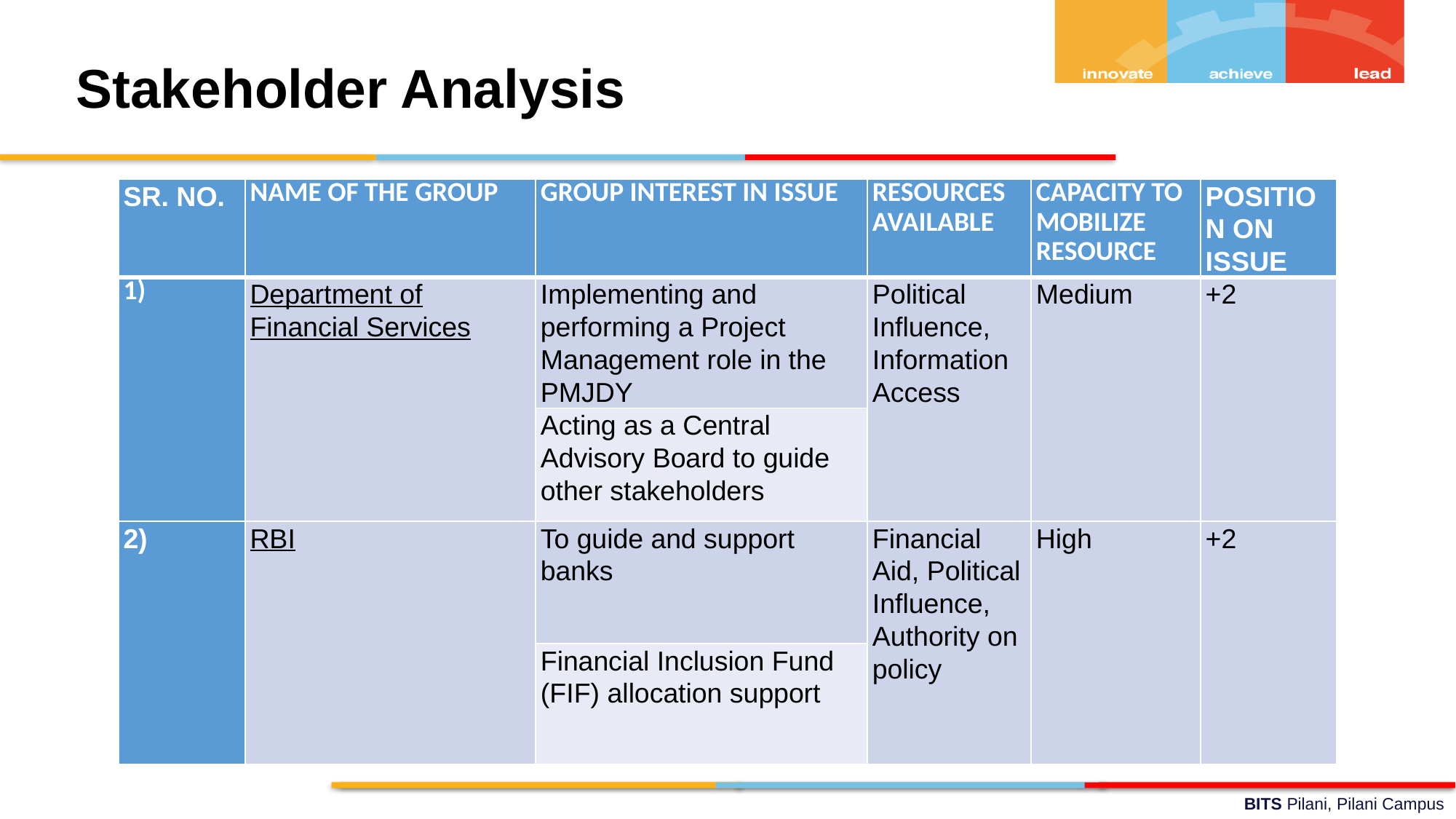

Stakeholder Analysis
| SR. NO. | NAME OF THE GROUP | GROUP INTEREST IN ISSUE | RESOURCES AVAILABLE | CAPACITY TO MOBILIZE RESOURCE | POSITION ON ISSUE |
| --- | --- | --- | --- | --- | --- |
| 1) | Department of Financial Services | Implementing and performing a Project Management role in the PMJDY | Political Influence, Information Access | Medium | +2 |
|  |  | Acting as a Central Advisory Board to guide other stakeholders |  |  |  |
| 2) | RBI | To guide and support banks | Financial Aid, Political Influence, Authority on policy | High | +2 |
|  |  | Financial Inclusion Fund (FIF) allocation support |  |  |  |